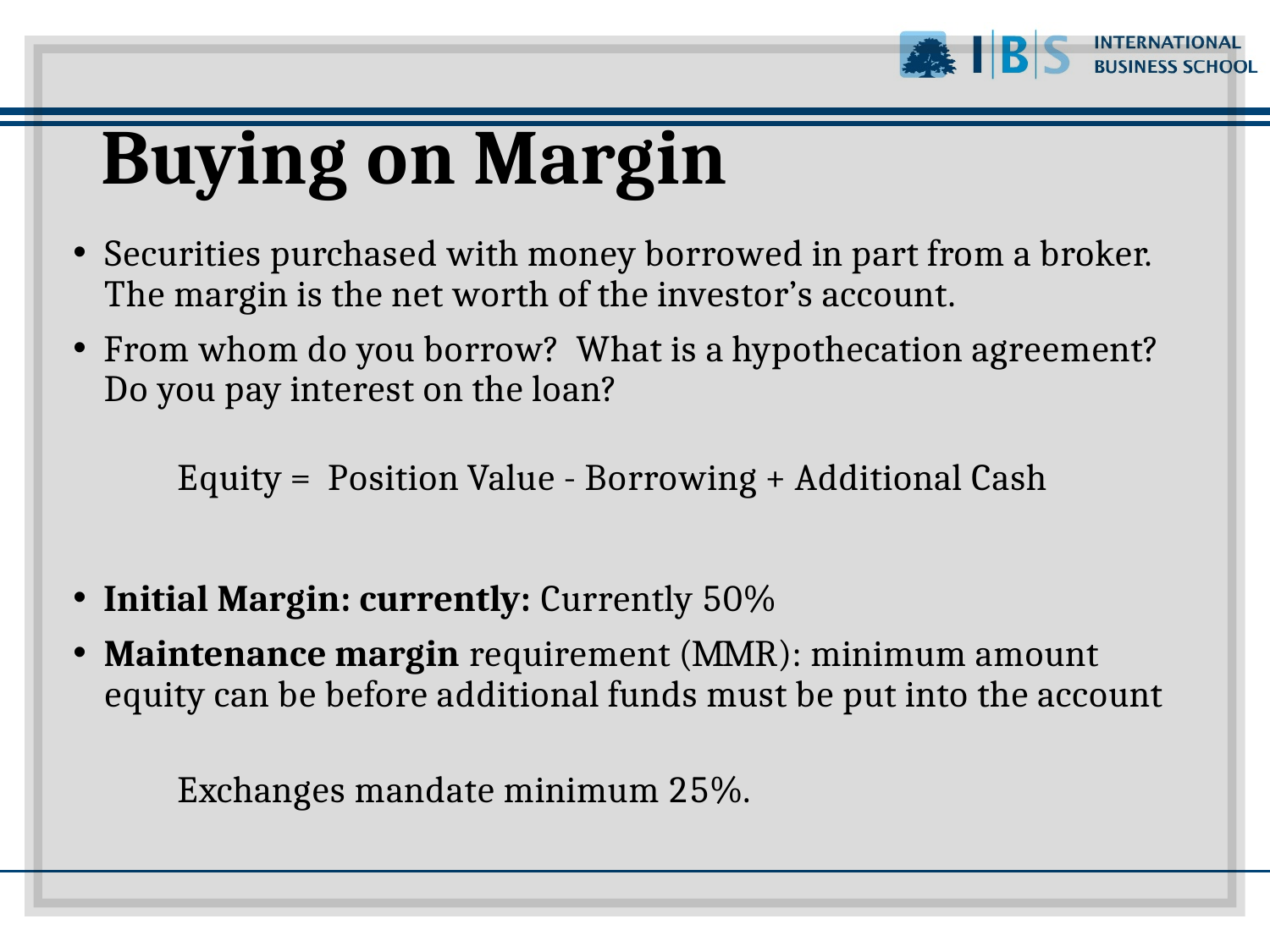

Buying on Margin

Securities purchased with money borrowed in part from a broker. The margin is the net worth of the investor’s account.
From whom do you borrow?  What is a hypothecation agreement?  Do you pay interest on the loan?

	Equity =  Position Value - Borrowing + Additional Cash

Initial Margin: currently: Currently 50%
Maintenance margin requirement (MMR): minimum amount equity can be before additional funds must be put into the account
	Exchanges mandate minimum 25%.